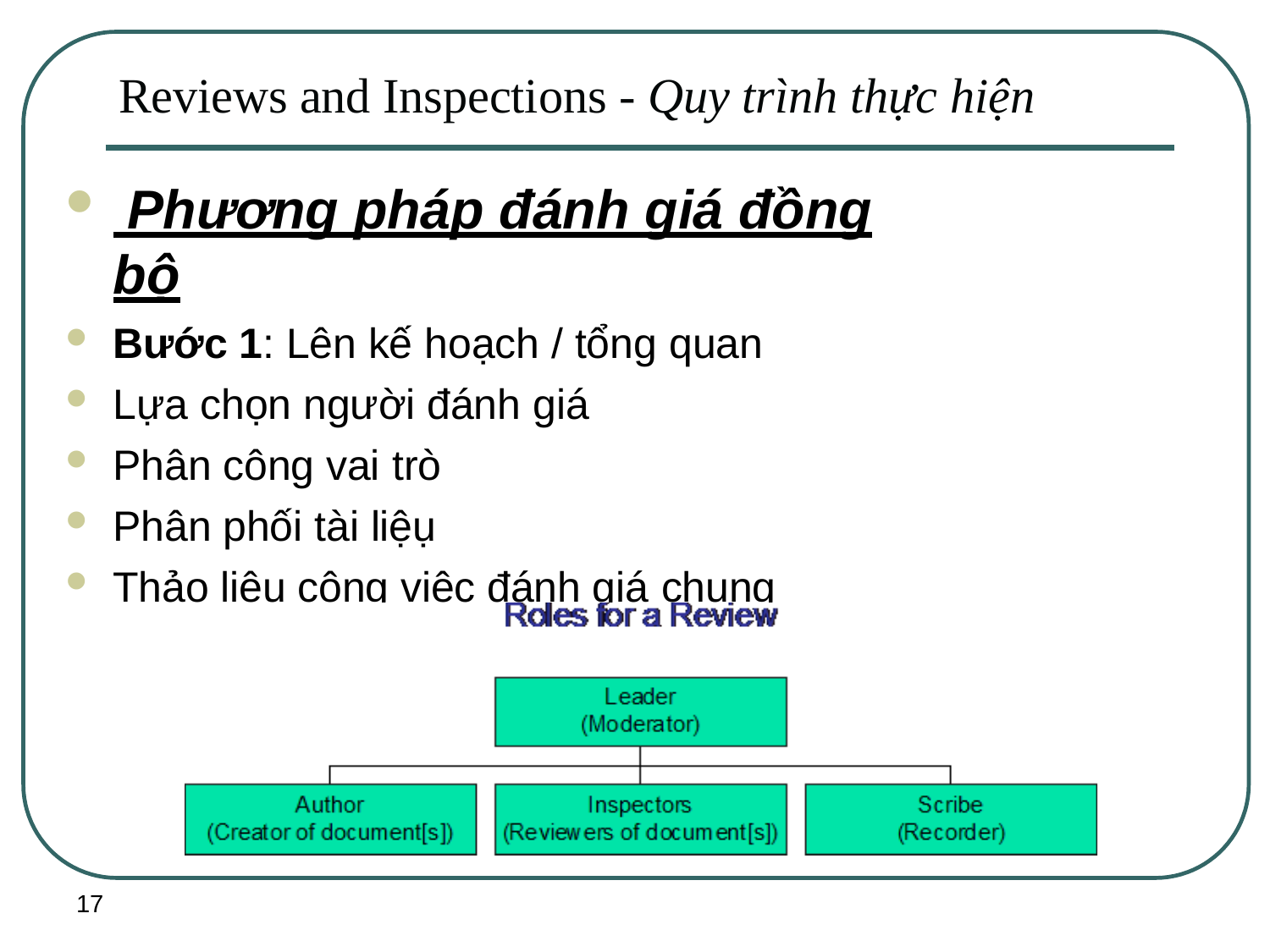

# Reviews and Inspections - Quy trình thực hiện
 Phương pháp đánh giá đồng bộ
Bước 1: Lên kế hoạch / tổng quan
Lựa chọn người đánh giá
Phân công vai trò
Phân phối tài liệụ
Thảo liệu công việc đánh giá chung

17